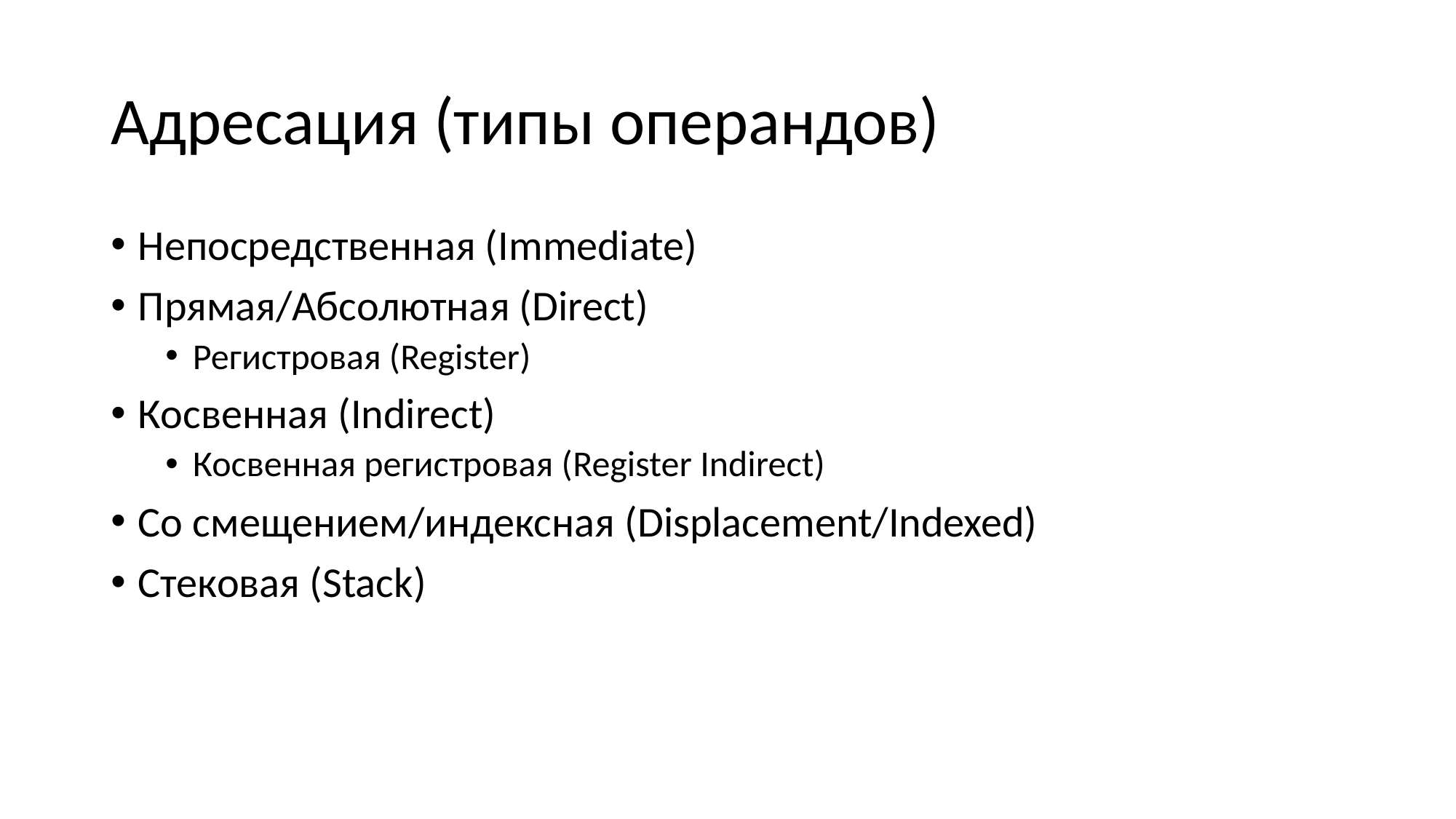

# Адресация (типы операндов)
Непосредственная (Immediate)
Прямая/Абсолютная (Direct)
Регистровая (Register)
Косвенная (Indirect)
Косвенная регистровая (Register Indirect)
Со смещением/индексная (Displacement/Indexed)
Стековая (Stack)